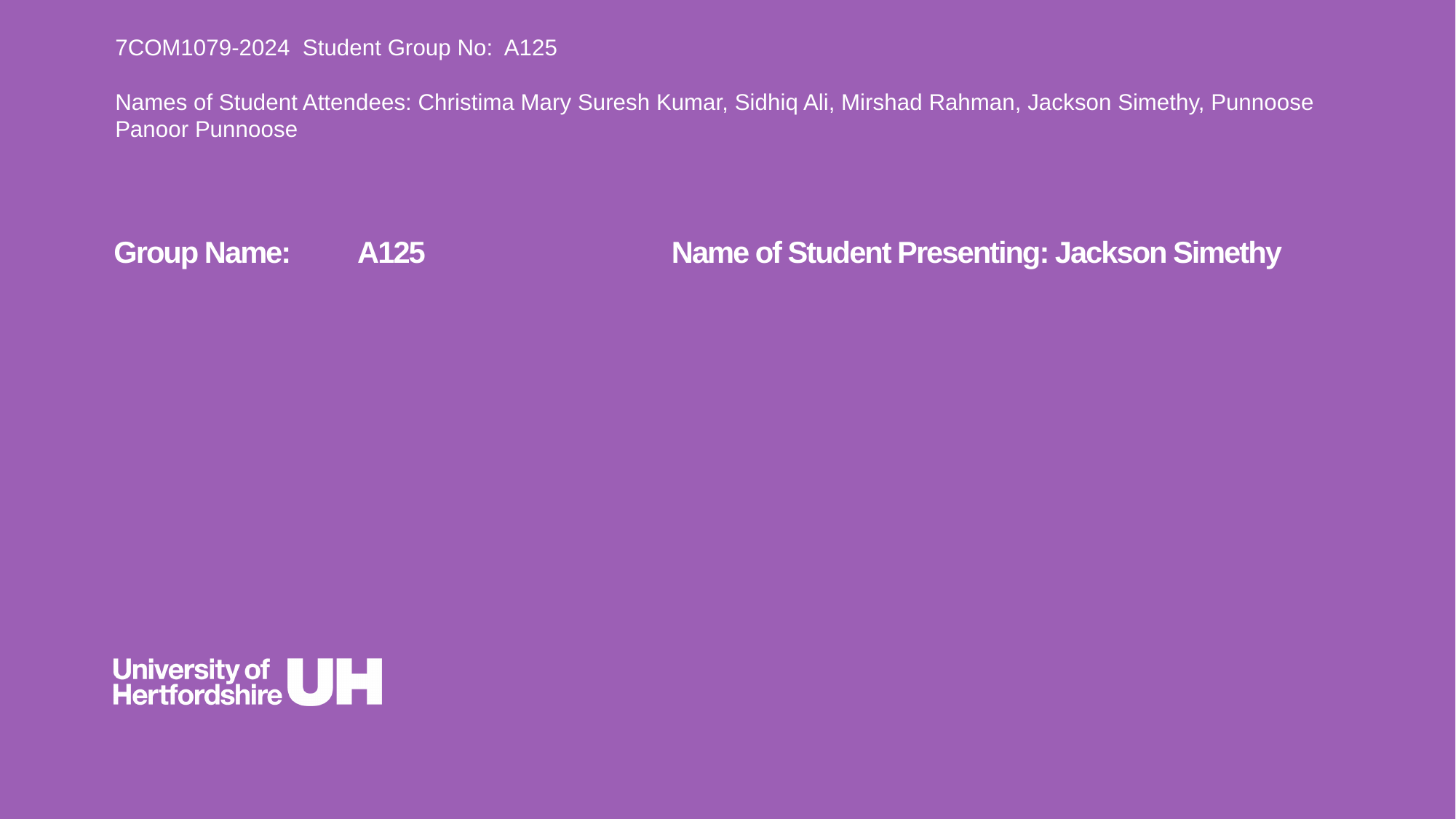

7COM1079-2024  Student Group No:  A125

Names of Student Attendees: Christima Mary Suresh Kumar, Sidhiq Ali, Mirshad Rahman, Jackson Simethy, Punnoose Panoor Punnoose

Group Name:          A125                                    Name of Student Presenting: Jackson Simethy
# Research Question – Tutorial Presentation for Feedback Date: c